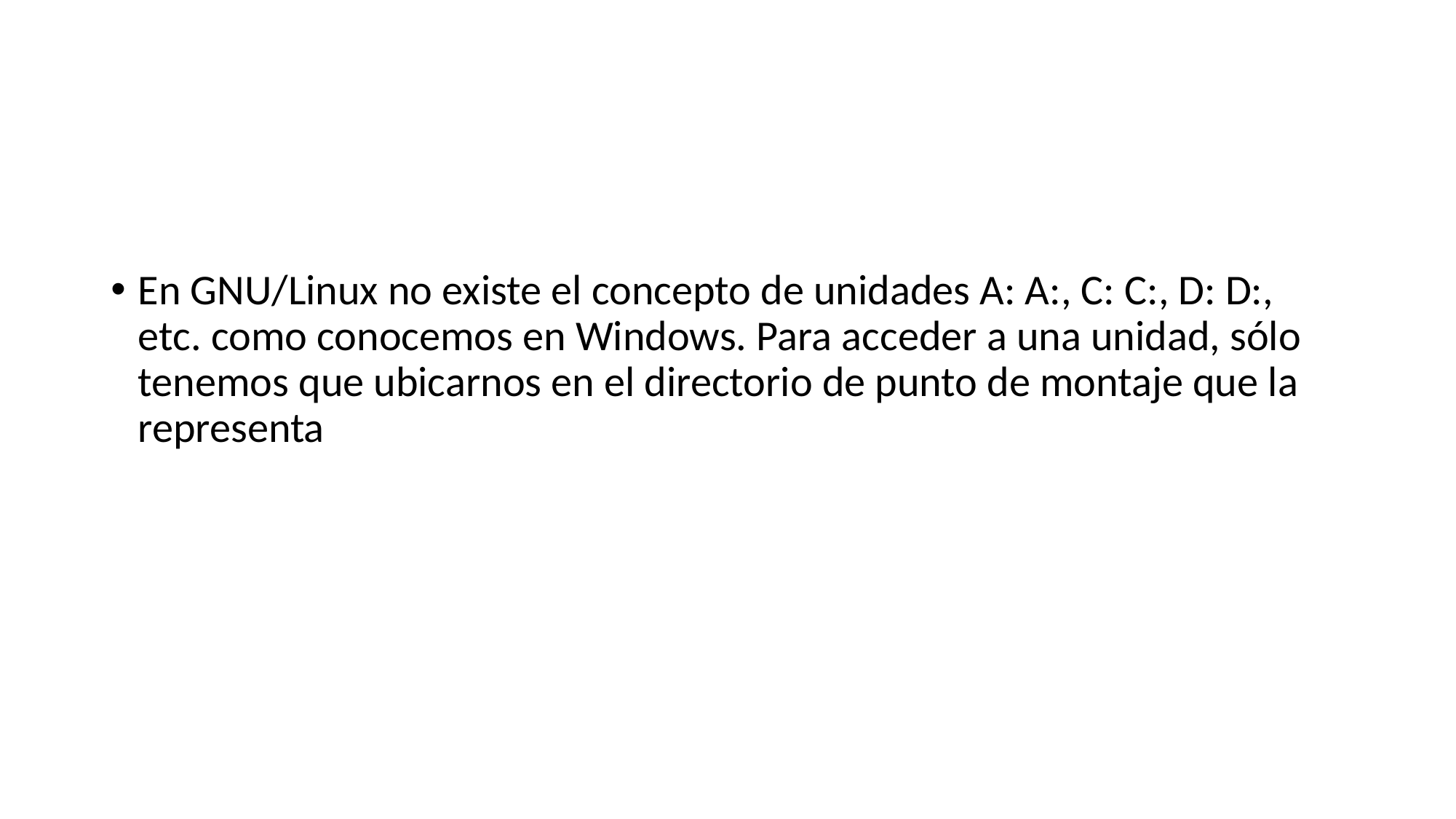

#
En GNU/Linux no existe el concepto de unidades A: A:, C: C:, D: D:, etc. como conocemos en Windows. Para acceder a una unidad, sólo tenemos que ubicarnos en el directorio de punto de montaje que la representa